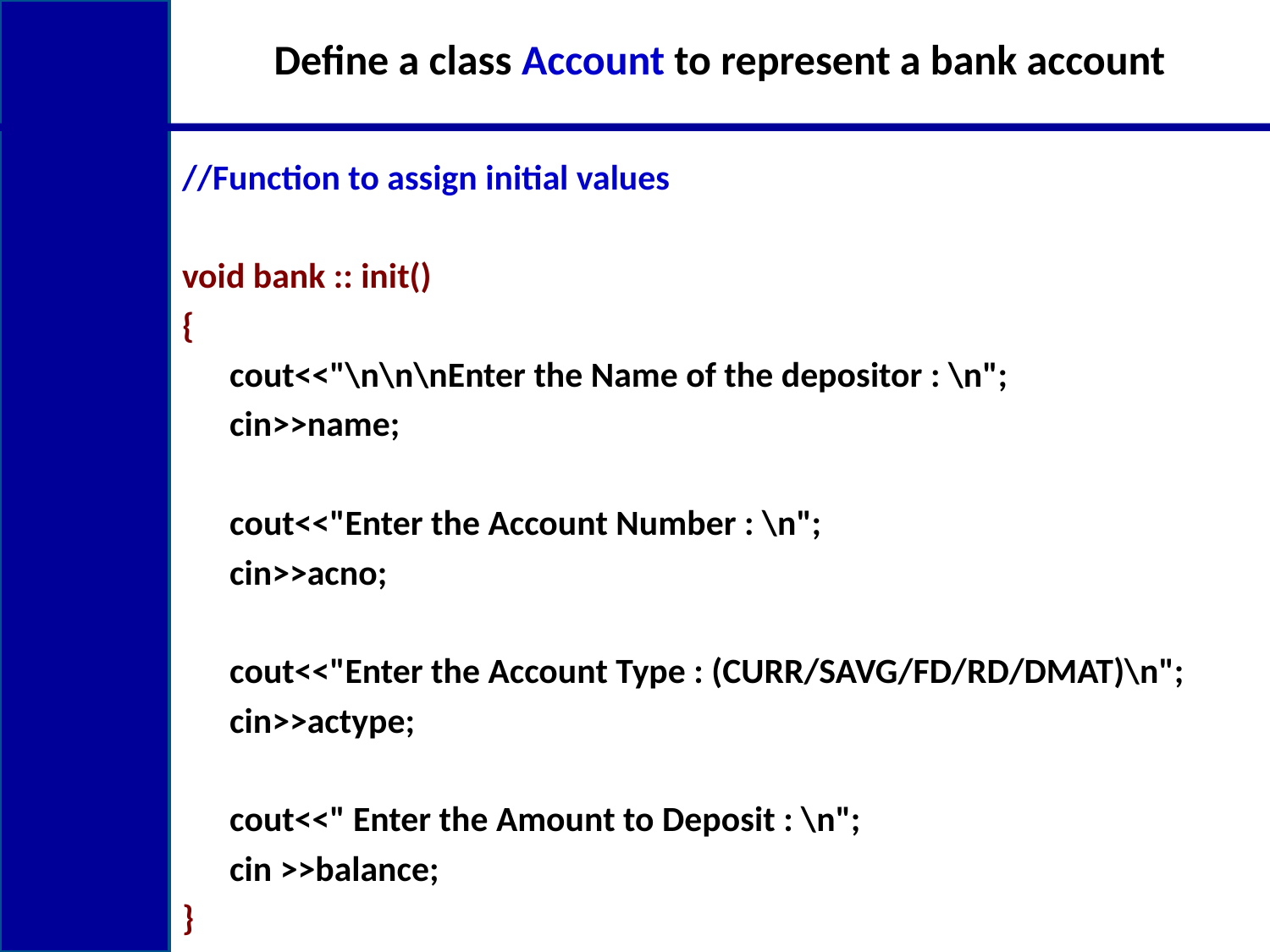

# Define a class Account to represent a bank account
//Function to assign initial values

void bank :: init()
{
	cout<<"\n\n\nEnter the Name of the depositor : \n";
	cin>>name;

	cout<<"Enter the Account Number : \n";
	cin>>acno;

	cout<<"Enter the Account Type : (CURR/SAVG/FD/RD/DMAT)\n";
	cin>>actype;

	cout<<" Enter the Amount to Deposit : \n";
	cin >>balance;
}